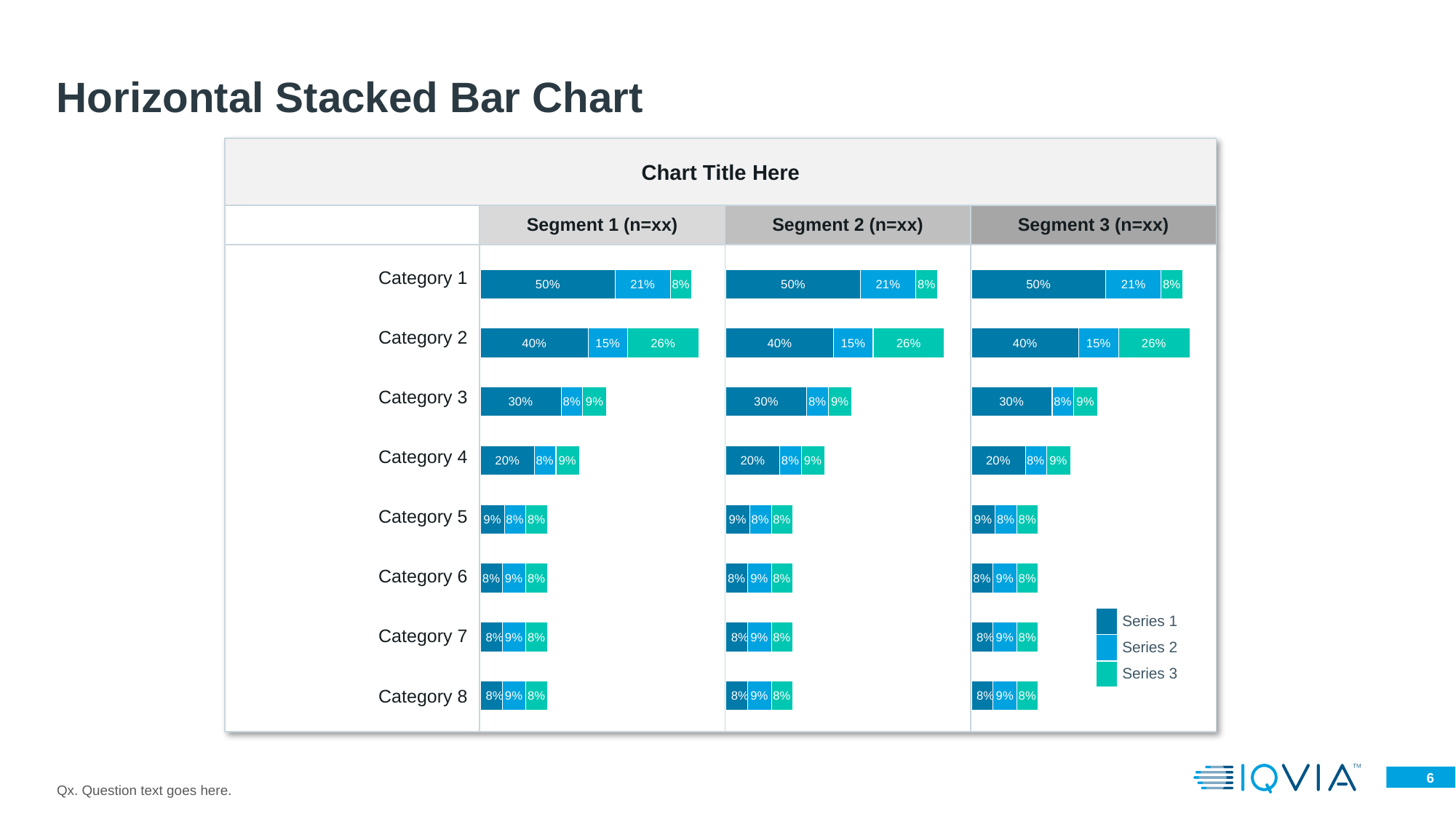

# Horizontal Stacked Bar Chart
| Chart Title Here |  |  |  |
| --- | --- | --- | --- |
|  | Segment 1 (n=xx) | Segment 2 (n=xx) | Segment 3 (n=xx) |
|  |  |  |  |
| Category 1 |
| --- |
| Category 2 |
| Category 3 |
| Category 4 |
| Category 5 |
| Category 6 |
| Category 7 |
| Category 8 |

### Chart

| Category | Ranked 1 | Ranked 2 | Ranked 3 |
|---|---|---|---|
| QD Oral Tablet | 0.5 | 0.2059 | 0.08 |
| Oral Dissolvable Film | 0.4 | 0.1471 | 0.2647 |
| Oral Dissolvable Tablet | 0.3 | 0.08 | 0.0882 |
| Orally Inhaled | 0.2 | 0.08 | 0.0882 |
| Nasal Spray | 0.0882 | 0.08 | 0.08 |
| Needle-free injectable SC | 0.08 | 0.0882 | 0.08 |
| Injectable SC | 0.08 | 0.0882 | 0.08 |
| Transdermal Patch | 0.08 | 0.0882 | 0.08 |

### Chart

| Category | Ranked 1 | Ranked 2 | Ranked 3 |
|---|---|---|---|
| QD Oral Tablet | 0.5 | 0.2059 | 0.08 |
| Oral Dissolvable Film | 0.4 | 0.1471 | 0.2647 |
| Oral Dissolvable Tablet | 0.3 | 0.08 | 0.0882 |
| Orally Inhaled | 0.2 | 0.08 | 0.0882 |
| Nasal Spray | 0.0882 | 0.08 | 0.08 |
| Needle-free injectable SC | 0.08 | 0.0882 | 0.08 |
| Injectable SC | 0.08 | 0.0882 | 0.08 |
| Transdermal Patch | 0.08 | 0.0882 | 0.08 |

### Chart

| Category | Ranked 1 | Ranked 2 | Ranked 3 |
|---|---|---|---|
| QD Oral Tablet | 0.5 | 0.2059 | 0.08 |
| Oral Dissolvable Film | 0.4 | 0.1471 | 0.2647 |
| Oral Dissolvable Tablet | 0.3 | 0.08 | 0.0882 |
| Orally Inhaled | 0.2 | 0.08 | 0.0882 |
| Nasal Spray | 0.0882 | 0.08 | 0.08 |
| Needle-free injectable SC | 0.08 | 0.0882 | 0.08 |
| Injectable SC | 0.08 | 0.0882 | 0.08 |
| Transdermal Patch | 0.08 | 0.0882 | 0.08 |
|  | Series 1 |
| --- | --- |
|  | Series 2 |
|  | Series 3 |
Qx. Question text goes here.